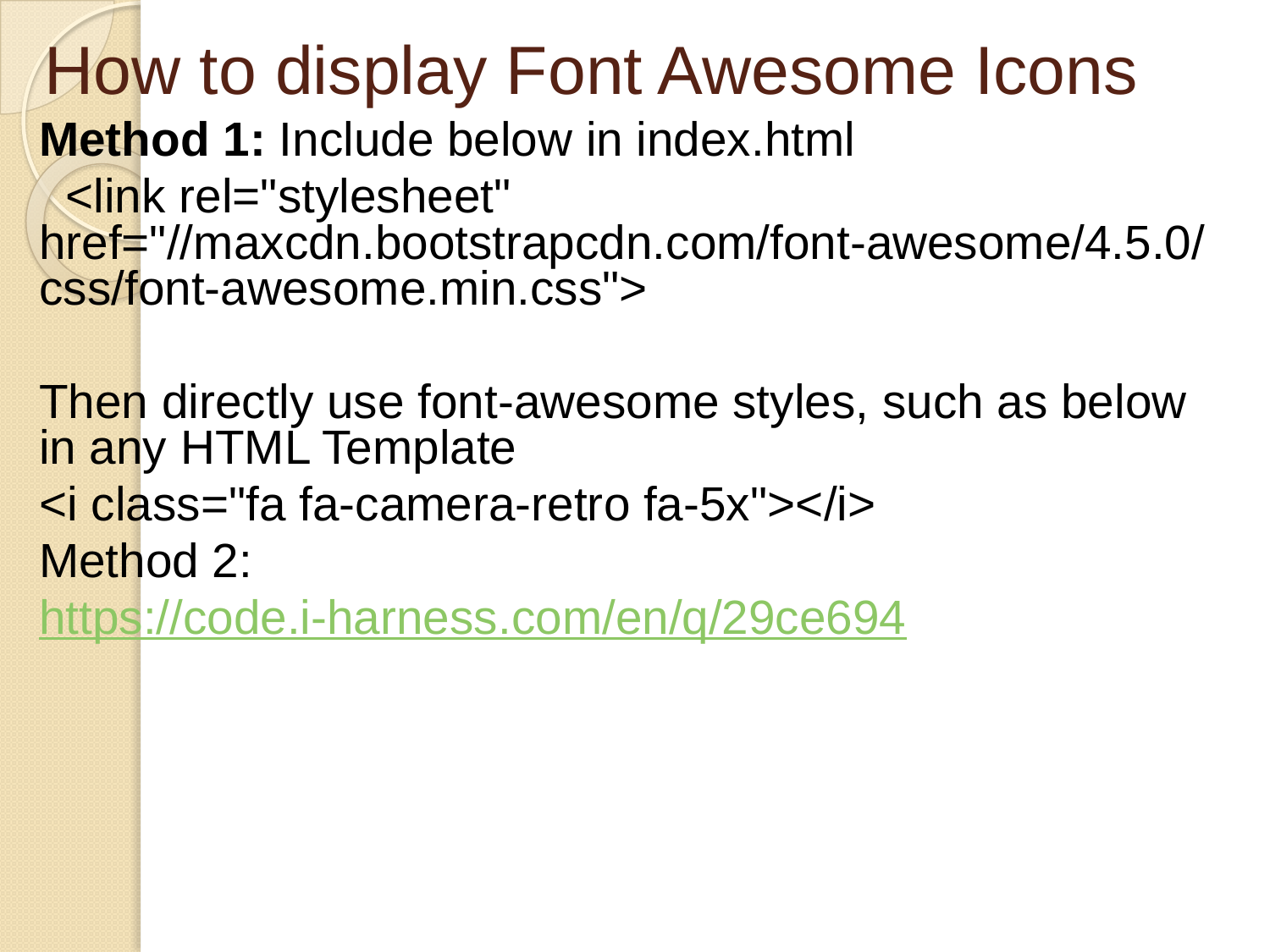

# How to display Font Awesome Icons
Method 1: Include below in index.html
  <link rel="stylesheet" href="//maxcdn.bootstrapcdn.com/font-awesome/4.5.0/css/font-awesome.min.css">

Then directly use font-awesome styles, such as below in any HTML Template
<i class="fa fa-camera-retro fa-5x"></i>
Method 2:
https://code.i-harness.com/en/q/29ce694